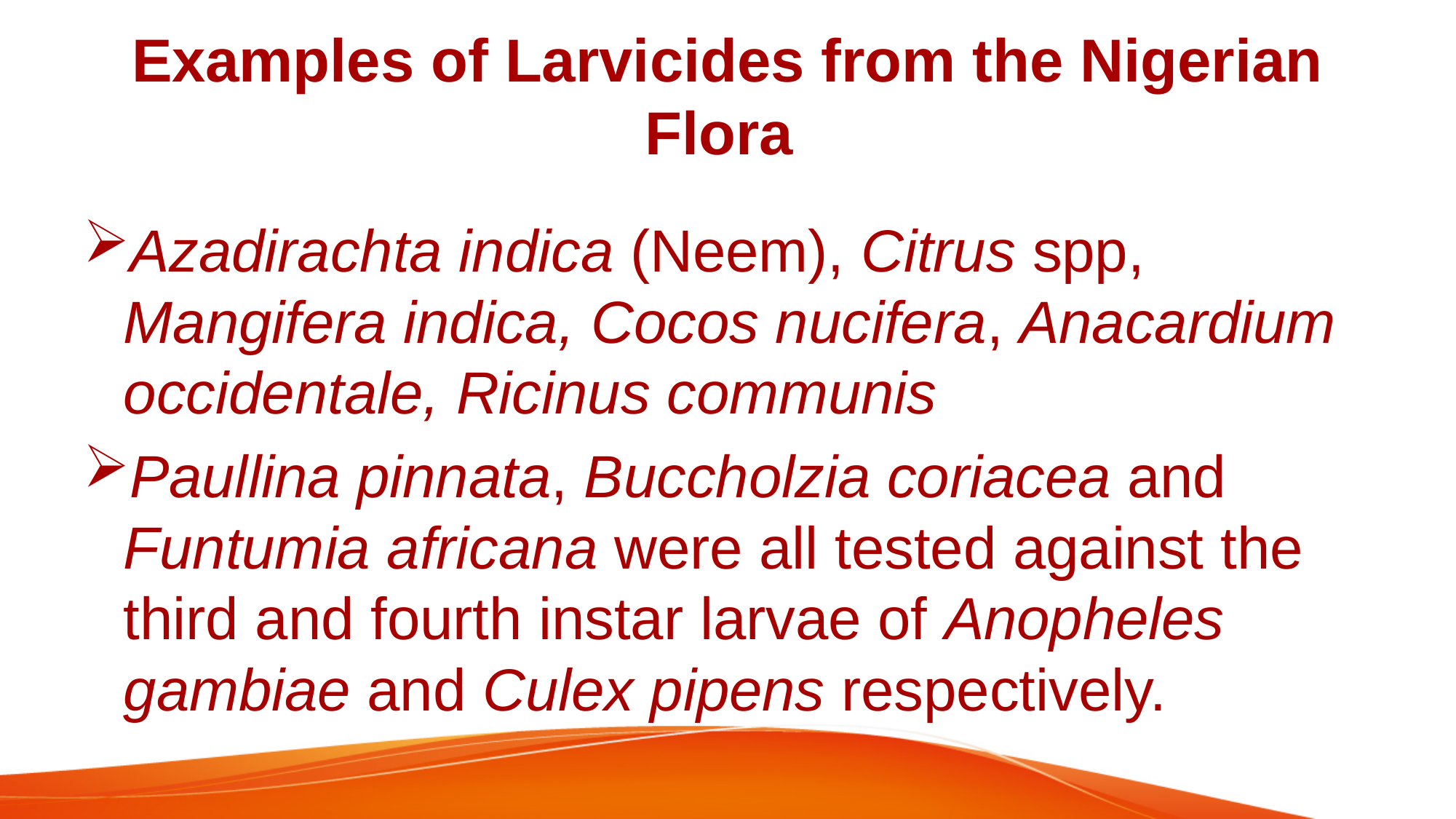

# Examples of Larvicides from the Nigerian Flora
Azadirachta indica (Neem), Citrus spp, Mangifera indica, Cocos nucifera, Anacardium occidentale, Ricinus communis
Paullina pinnata, Buccholzia coriacea and Funtumia africana were all tested against the third and fourth instar larvae of Anopheles gambiae and Culex pipens respectively.